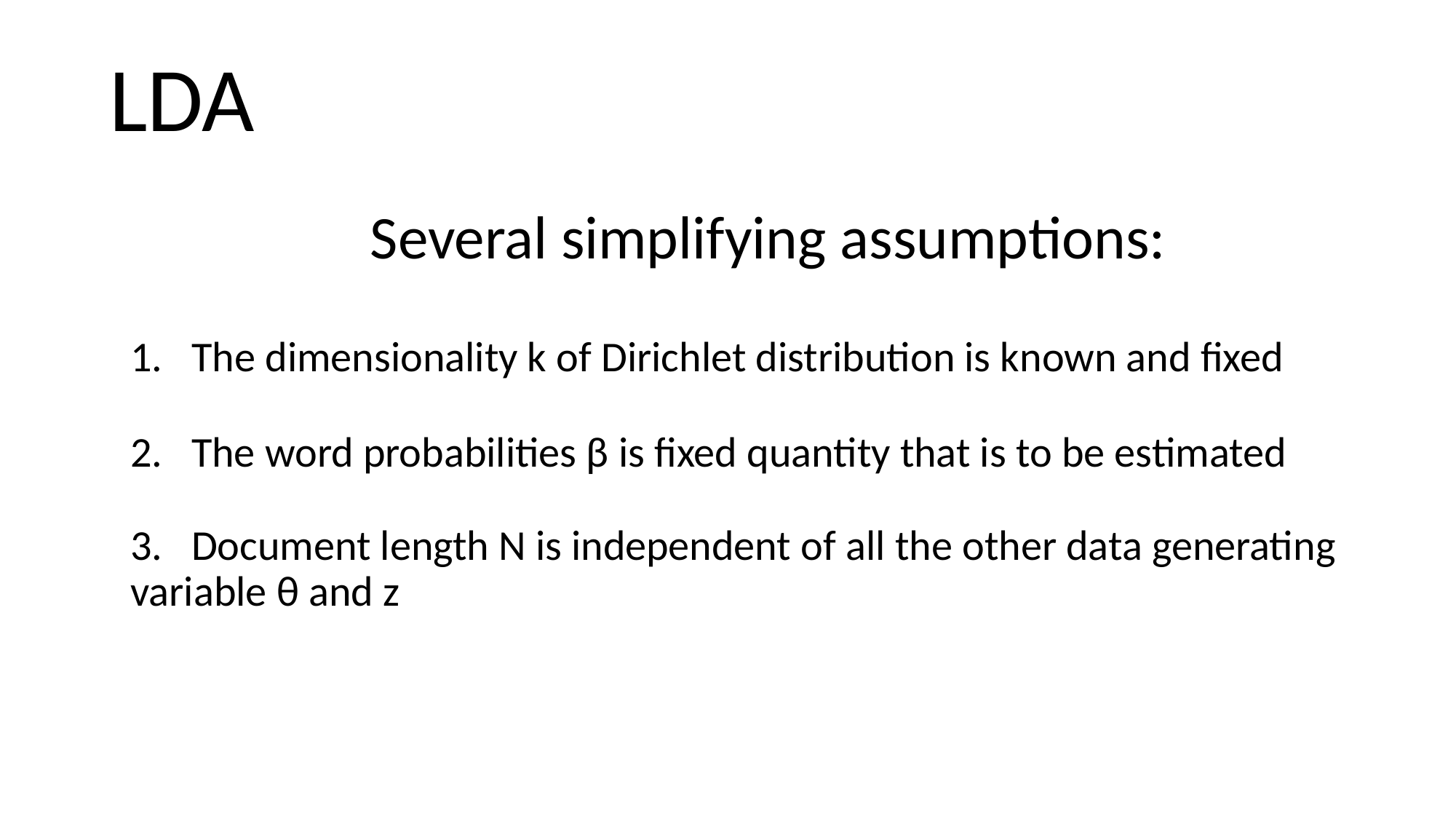

# LDA
Several simplifying assumptions:

The dimensionality k of Dirichlet distribution is known and fixed

2.   The word probabilities β is fixed quantity that is to be estimated

3.   Document length N is independent of all the other data generating variable θ and z